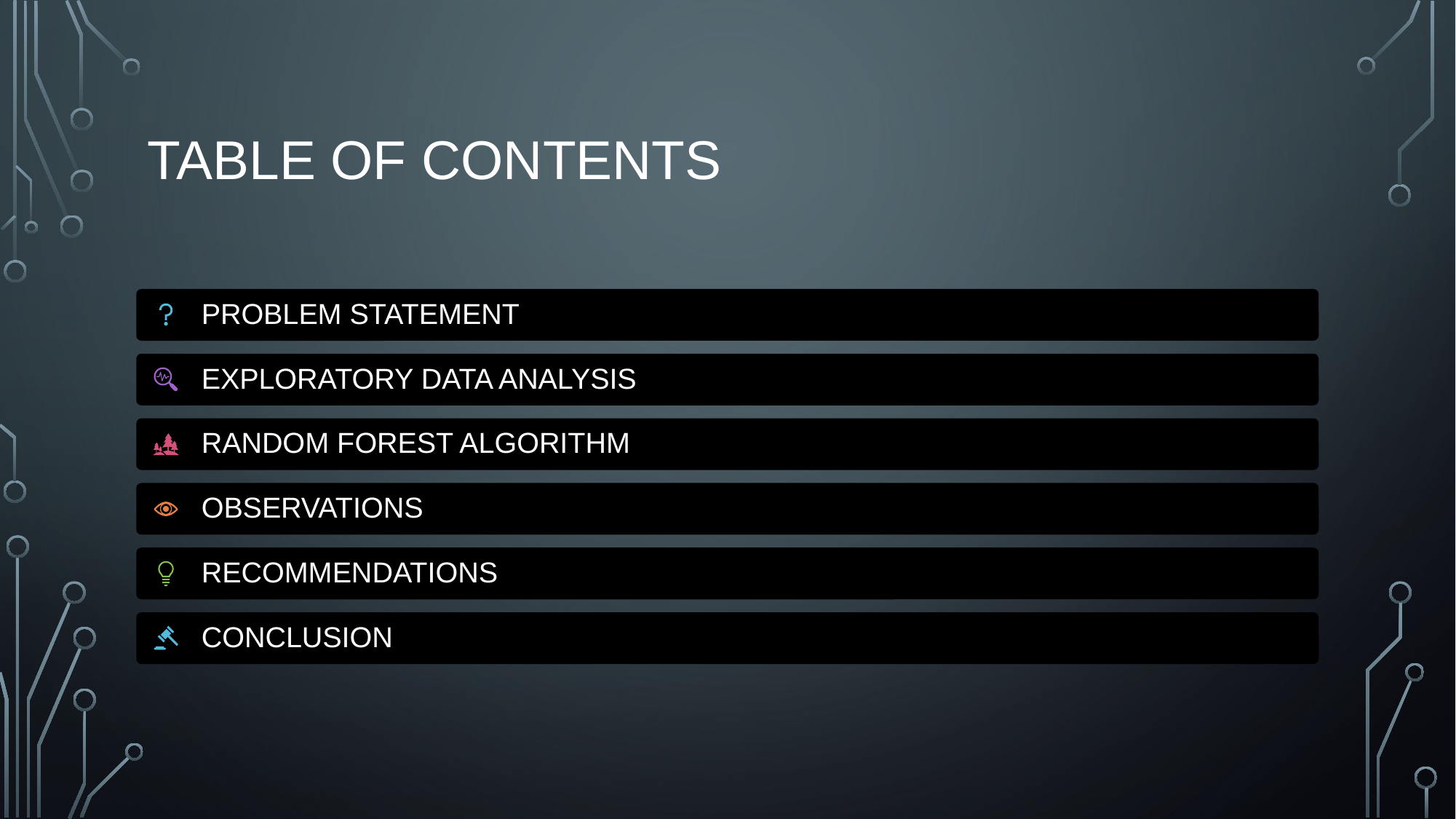

# TABLE OF CONTENTS
PROBLEM STATEMENT
EXPLORATORY DATA ANALYSIS
RANDOM FOREST ALGORITHM
OBSERVATIONS
RECOMMENDATIONS
CONCLUSION